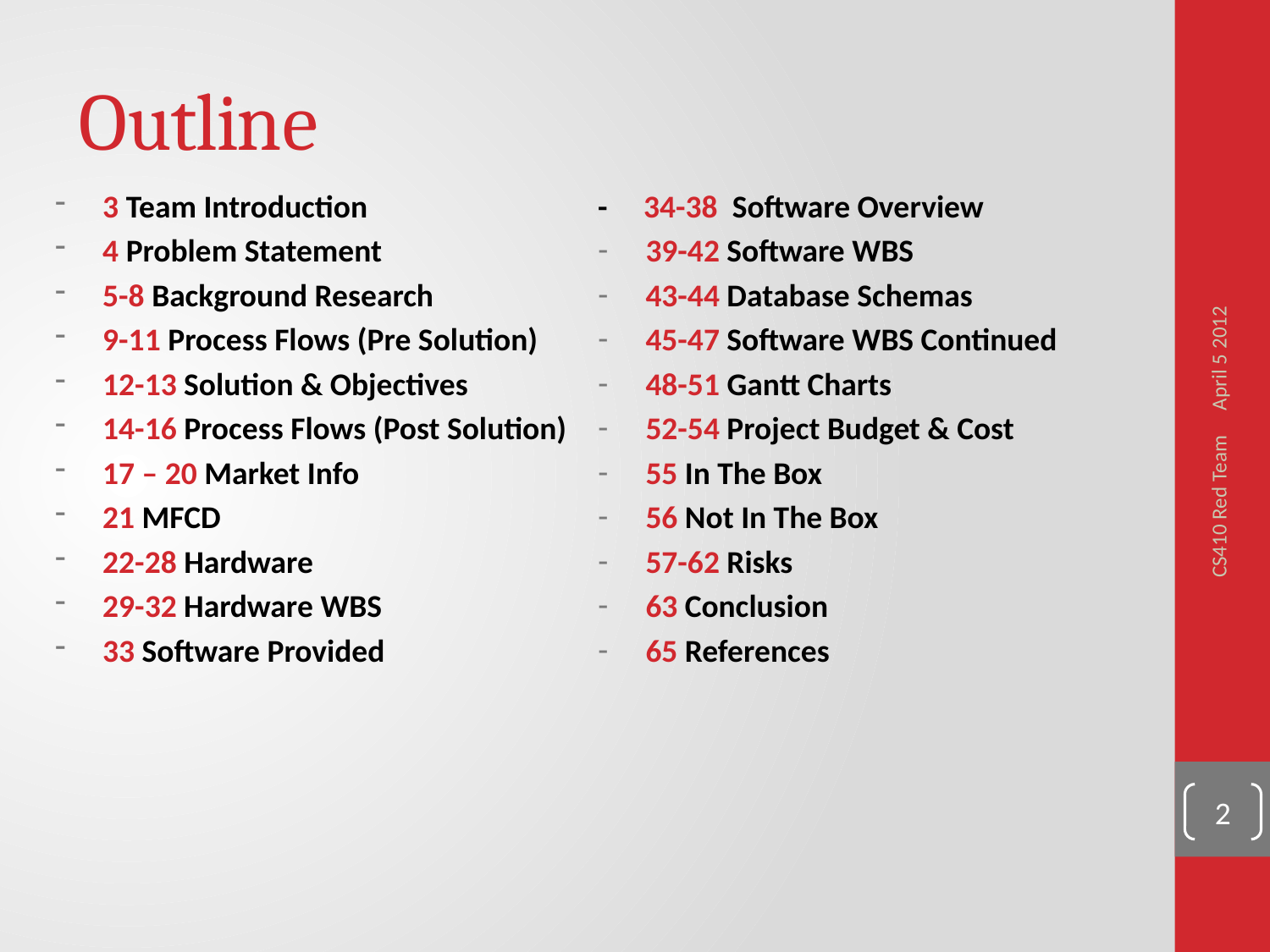

# Outline
3 Team Introduction
4 Problem Statement
5-8 Background Research
9-11 Process Flows (Pre Solution)
12-13 Solution & Objectives
14-16 Process Flows (Post Solution)
17 – 20 Market Info
21 MFCD
22-28 Hardware
29-32 Hardware WBS
33 Software Provided

-     34-38  Software Overview
39-42 Software WBS
43-44 Database Schemas
45-47 Software WBS Continued
48-51 Gantt Charts
52-54 Project Budget & Cost
55 In The Box
56 Not In The Box
57-62 Risks
63 Conclusion
65 References

April 5 2012
CS410 Red Team
2